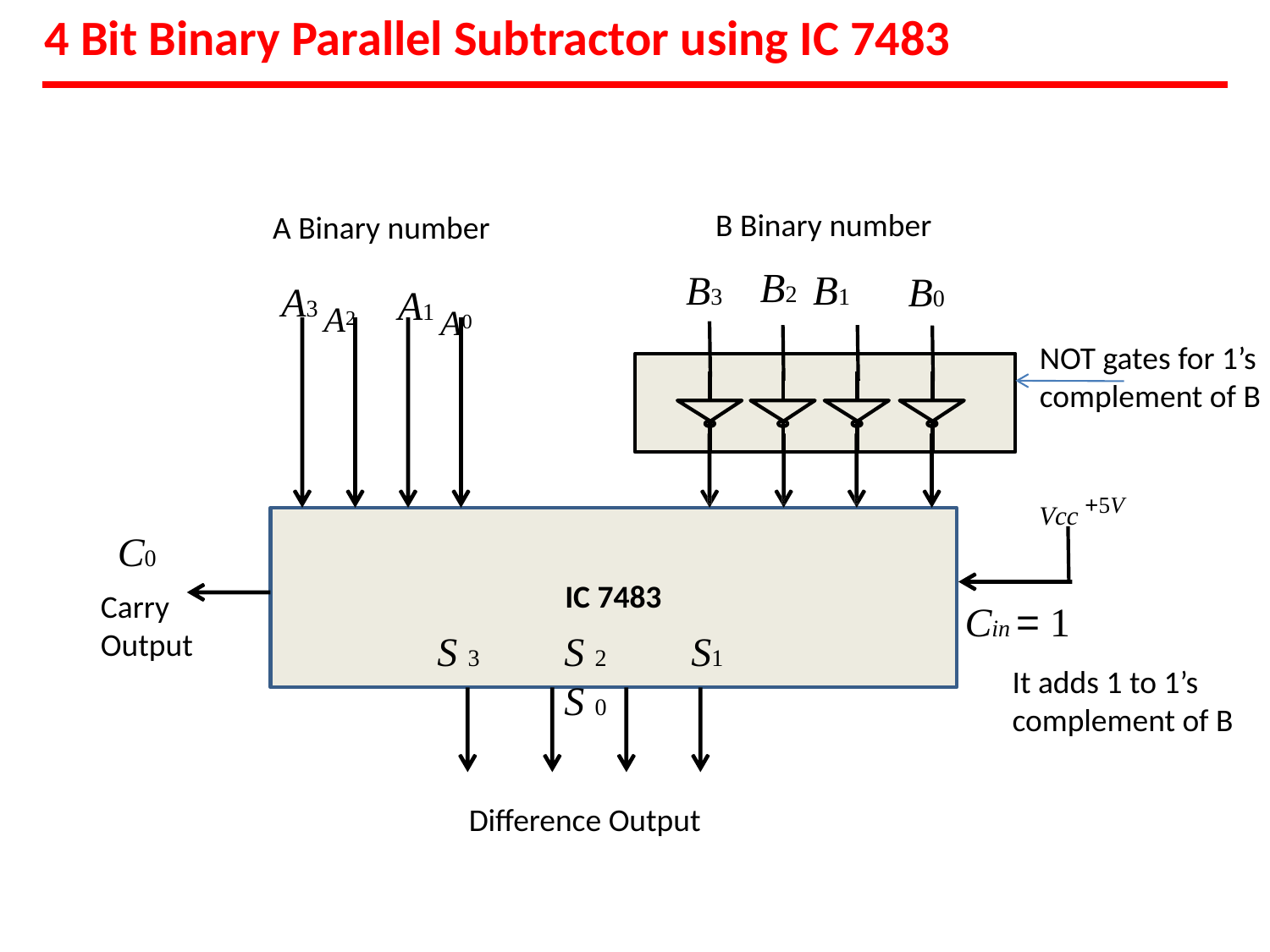

# 4 Bit Binary Parallel Subtractor using IC 7483

B Binary number
A Binary number
A3 A2
A1 A0
B2
B3	B1
B0

NOT gates for 1’s
complement of B

Vcc +5V

Cin = 1
It adds 1 to 1’s  complement of B
C0
Carry
Output
IC 7483
S 3	S 2	S1	S 0
Difference Output